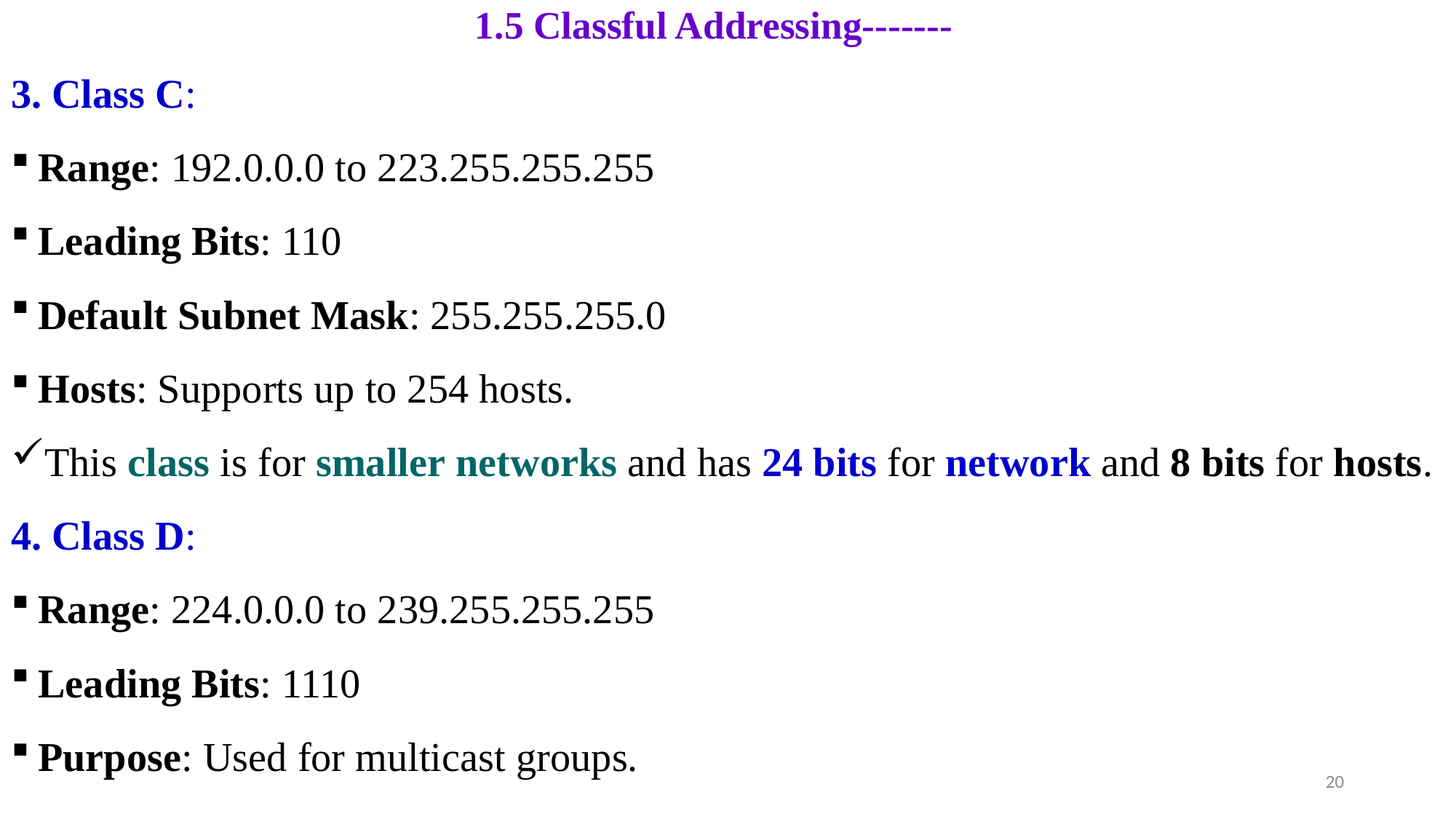

# 1.5 Classful Addressing-------
3. Class C:
Range: 192.0.0.0 to 223.255.255.255
Leading Bits: 110
Default Subnet Mask: 255.255.255.0
Hosts: Supports up to 254 hosts.
This class is for smaller networks and has 24 bits for network and 8 bits for hosts.
4. Class D:
Range: 224.0.0.0 to 239.255.255.255
Leading Bits: 1110
Purpose: Used for multicast groups.
20